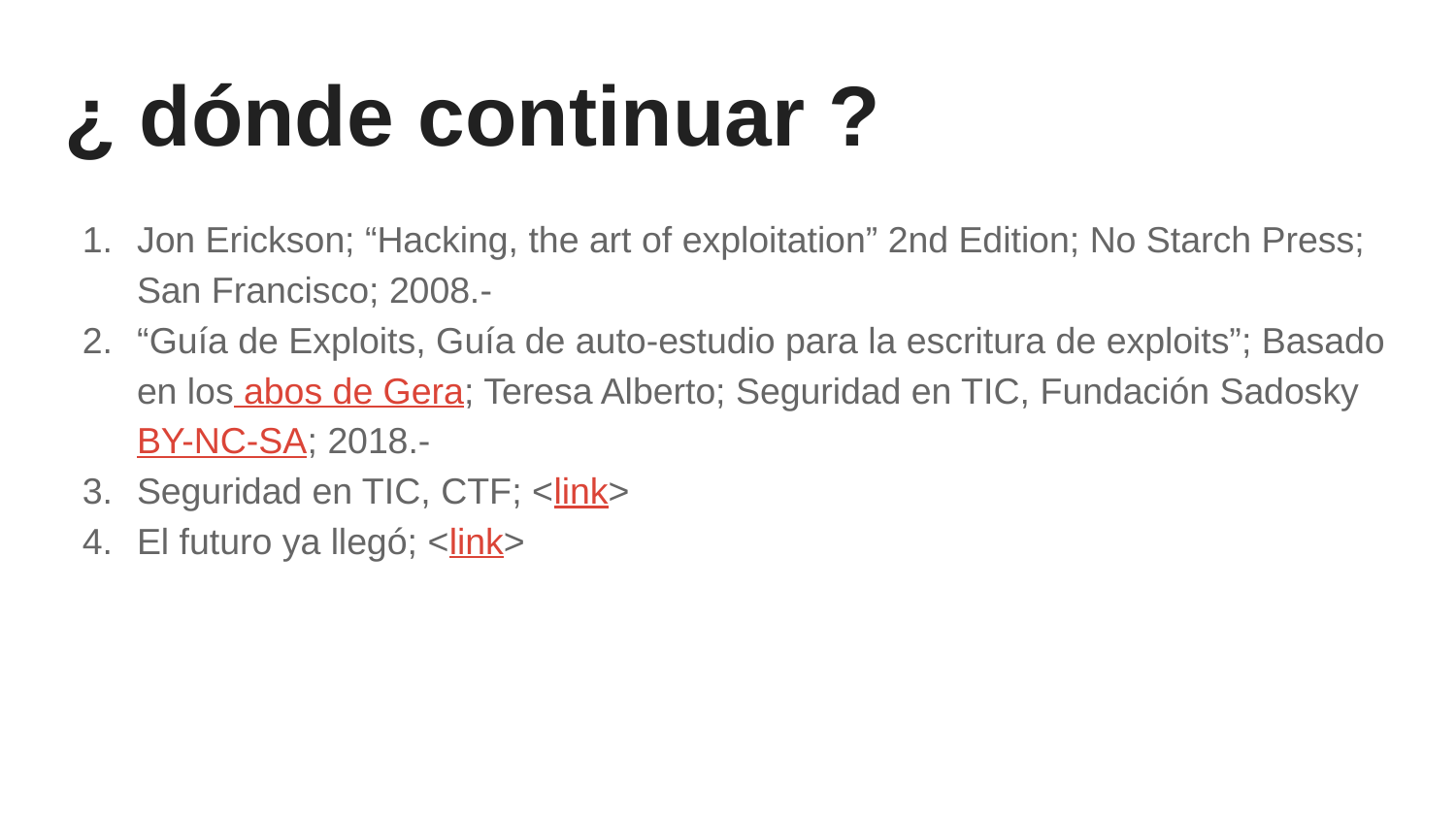

# ¿ dónde continuar ?
Jon Erickson; “Hacking, the art of exploitation” 2nd Edition; No Starch Press; San Francisco; 2008.-
“Guía de Exploits, Guía de auto-estudio para la escritura de exploits”; Basado en los abos de Gera; Teresa Alberto; Seguridad en TIC, Fundación Sadosky BY-NC-SA; 2018.-
Seguridad en TIC, CTF; <link>
El futuro ya llegó; <link>